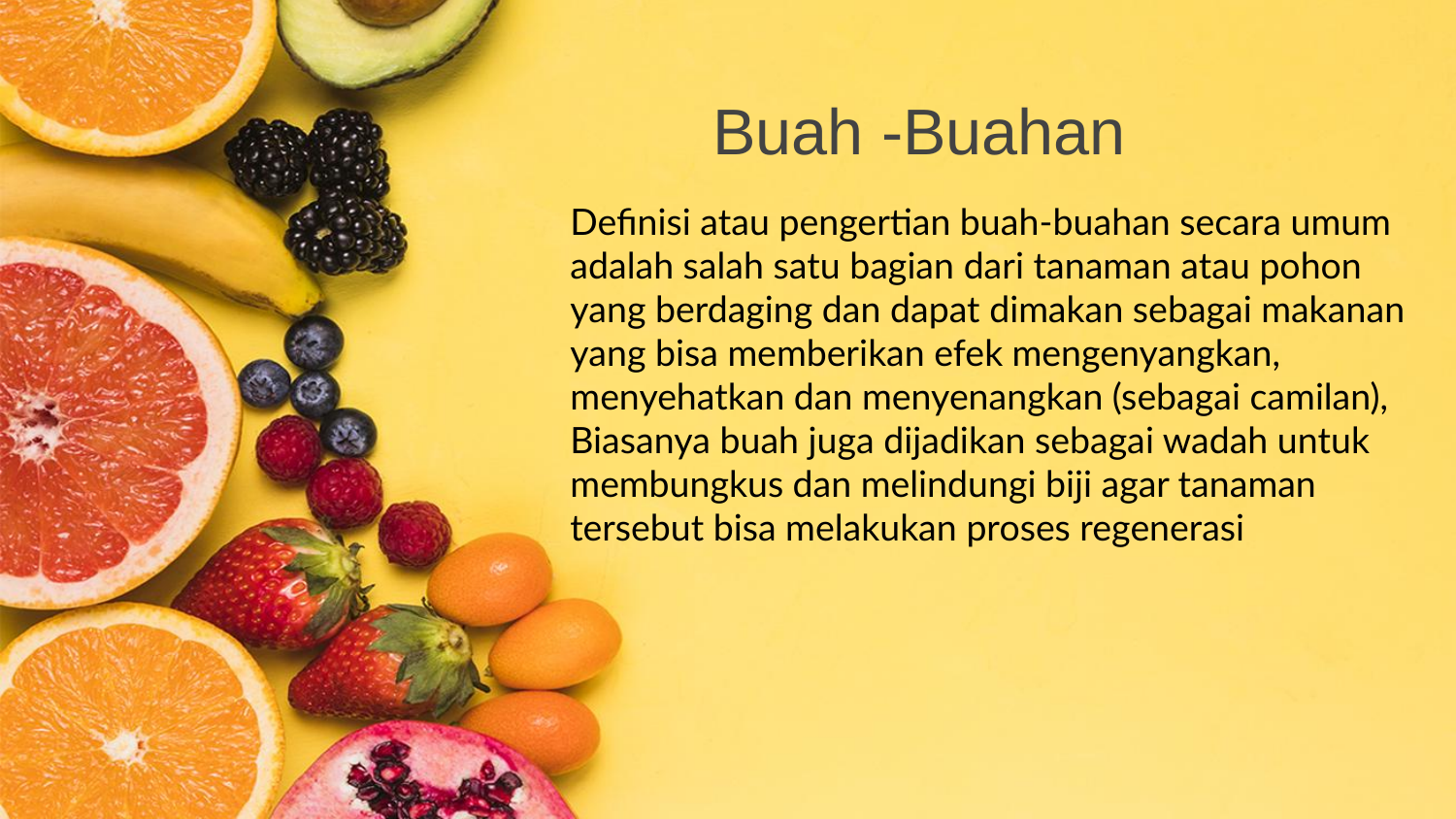

Buah -Buahan
Definisi atau pengertian buah-buahan secara umum adalah salah satu bagian dari tanaman atau pohon yang berdaging dan dapat dimakan sebagai makanan yang bisa memberikan efek mengenyangkan, menyehatkan dan menyenangkan (sebagai camilan), Biasanya buah juga dijadikan sebagai wadah untuk membungkus dan melindungi biji agar tanaman tersebut bisa melakukan proses regenerasi